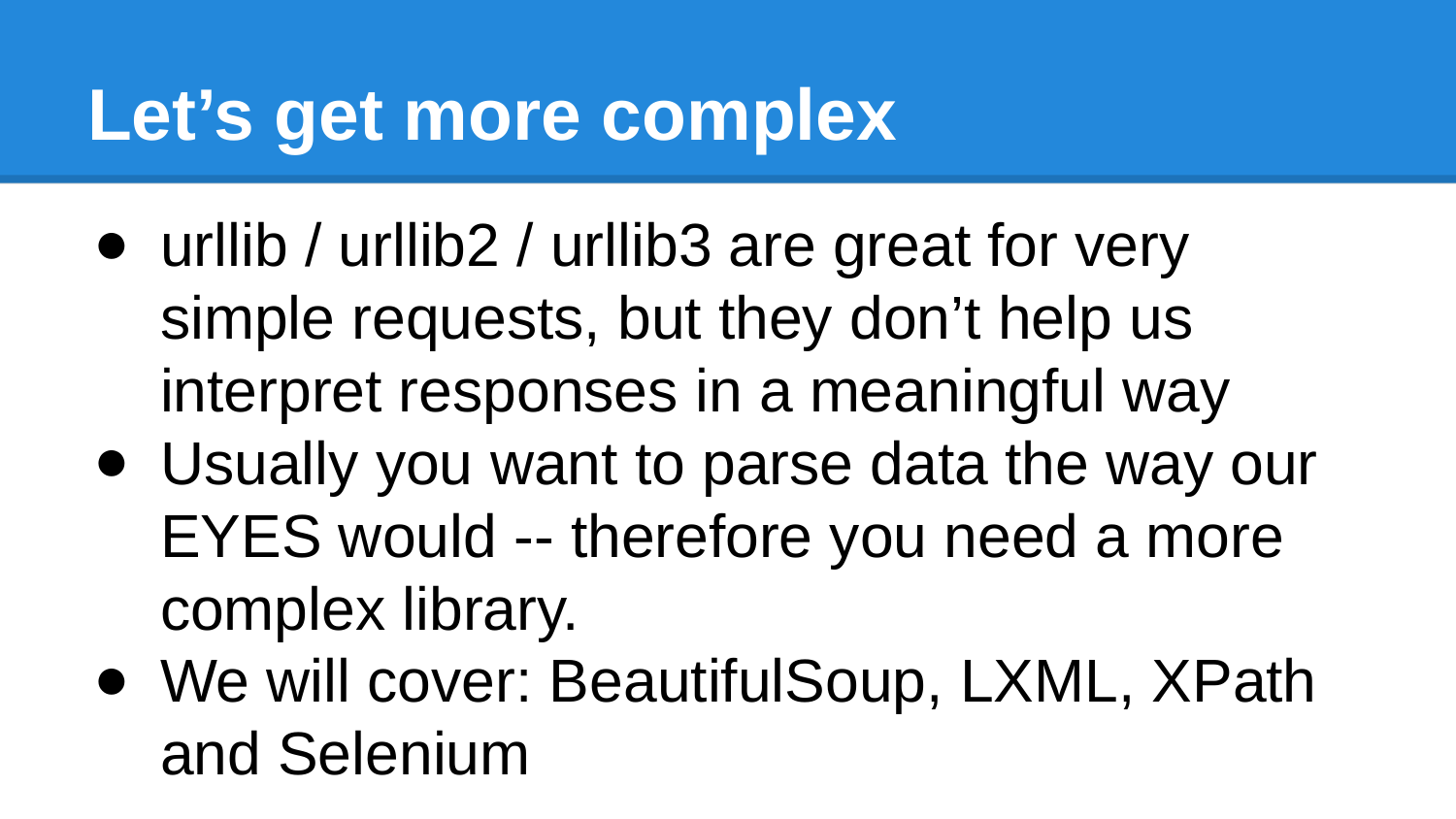

# Let’s get more complex
urllib / urllib2 / urllib3 are great for very simple requests, but they don’t help us interpret responses in a meaningful way
Usually you want to parse data the way our EYES would -- therefore you need a more complex library.
We will cover: BeautifulSoup, LXML, XPath and Selenium